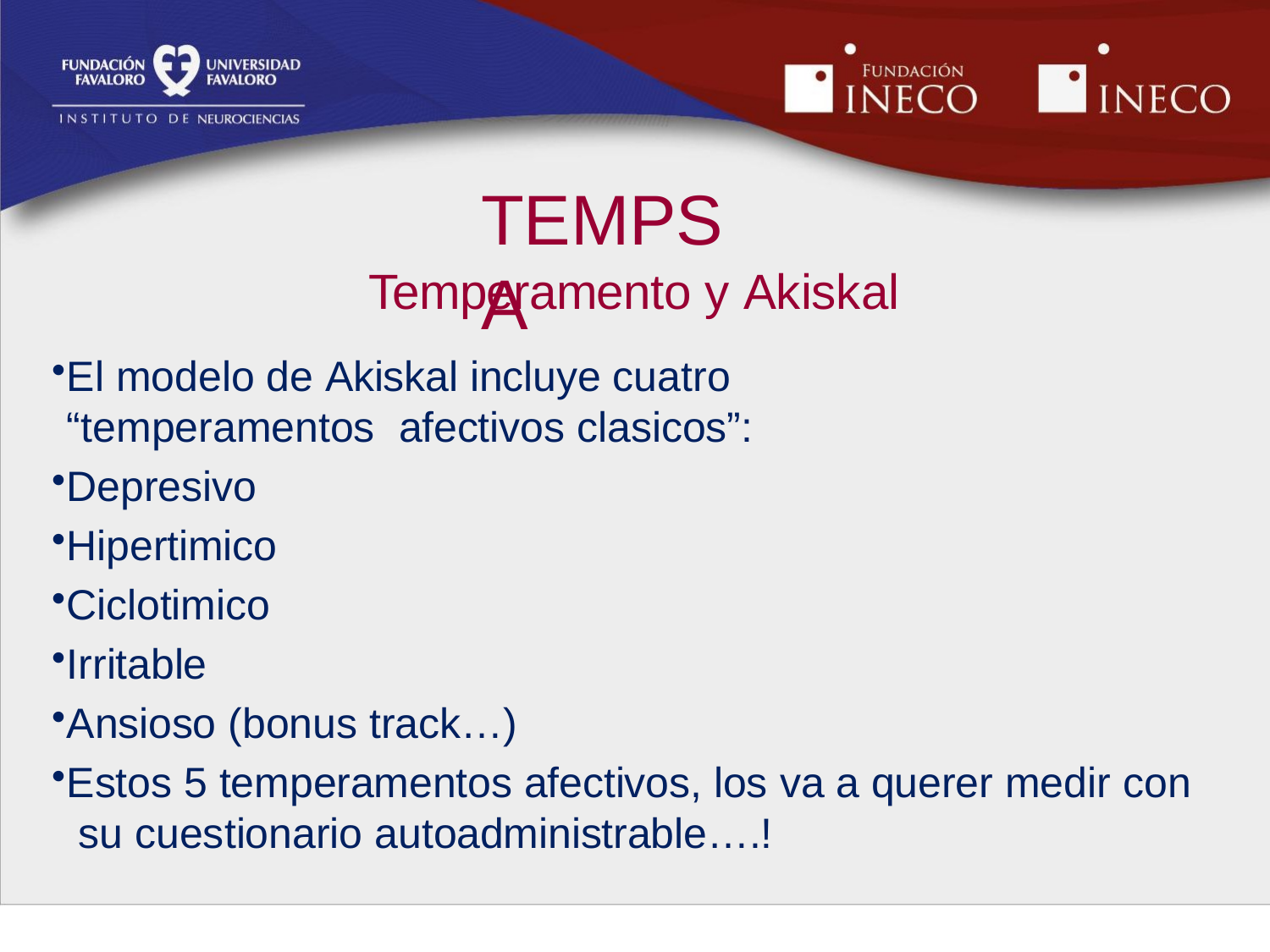

# TEMPS A
Temperamento y Akiskal
El modelo de Akiskal incluye cuatro “temperamentos  afectivos clasicos”:
Depresivo
Hipertimico
Ciclotimico
Irritable
Ansioso (bonus track…)
Estos 5 temperamentos afectivos, los va a querer medir con  su cuestionario autoadministrable….!